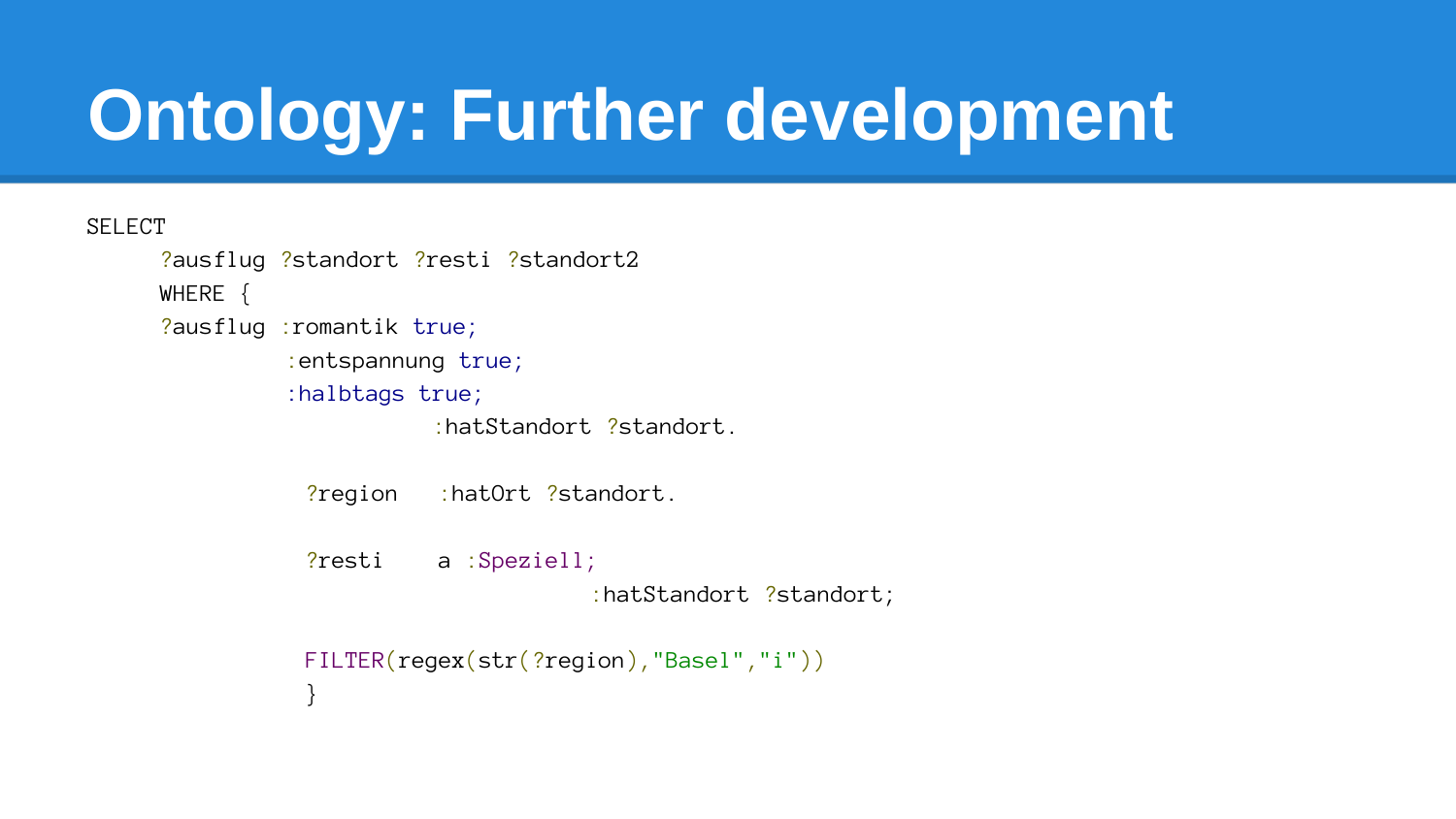

# Ontology: Further development
SELECT
?ausflug ?standort ?resti ?standort2
WHERE {
?ausflug :romantik true;
    :entspannung true;
    :halbtags true;
               :hatStandort ?standort.

?region   :hatOrt ?standort.

?resti    a :Speziell;
   		     :hatStandort ?standort;

FILTER(regex(str(?region),"Basel","i"))
}